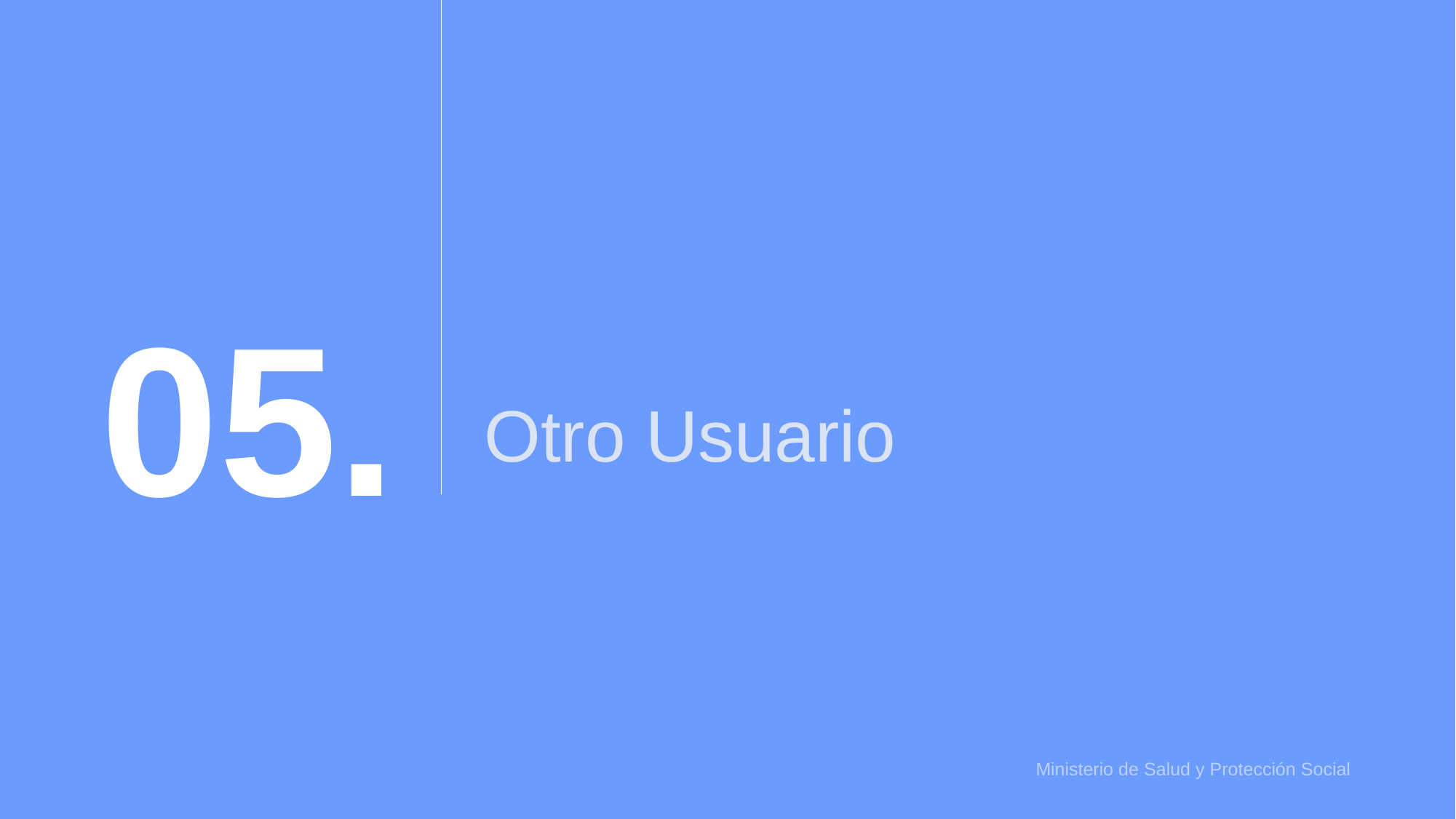

05.
Otro Usuario
Ministerio de Salud y Protección Social